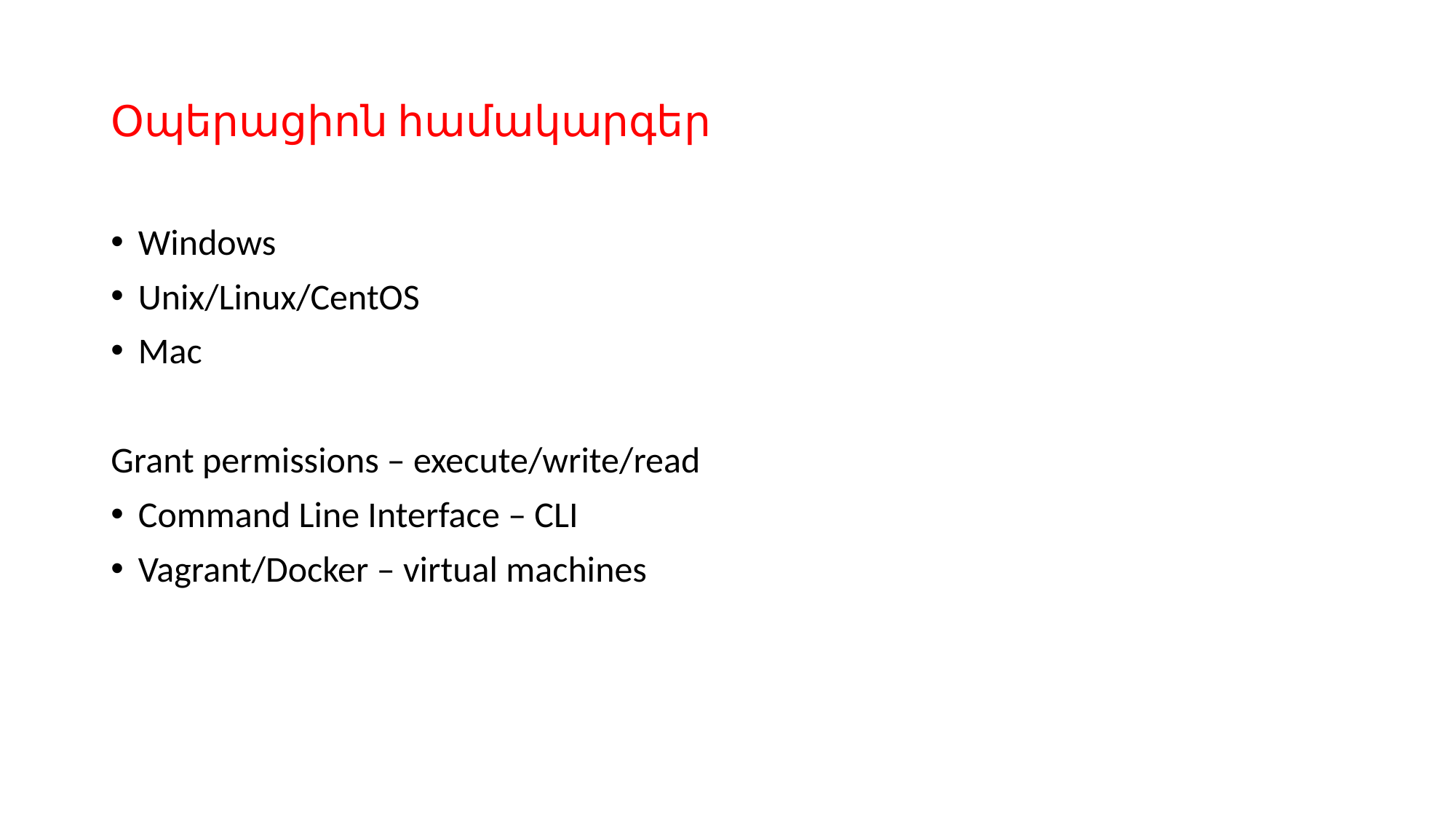

# Օպերացիոն համակարգեր
Windows
Unix/Linux/CentOS
Mac

Grant permissions – execute/write/read
Command Line Interface – CLI
Vagrant/Docker – virtual machines